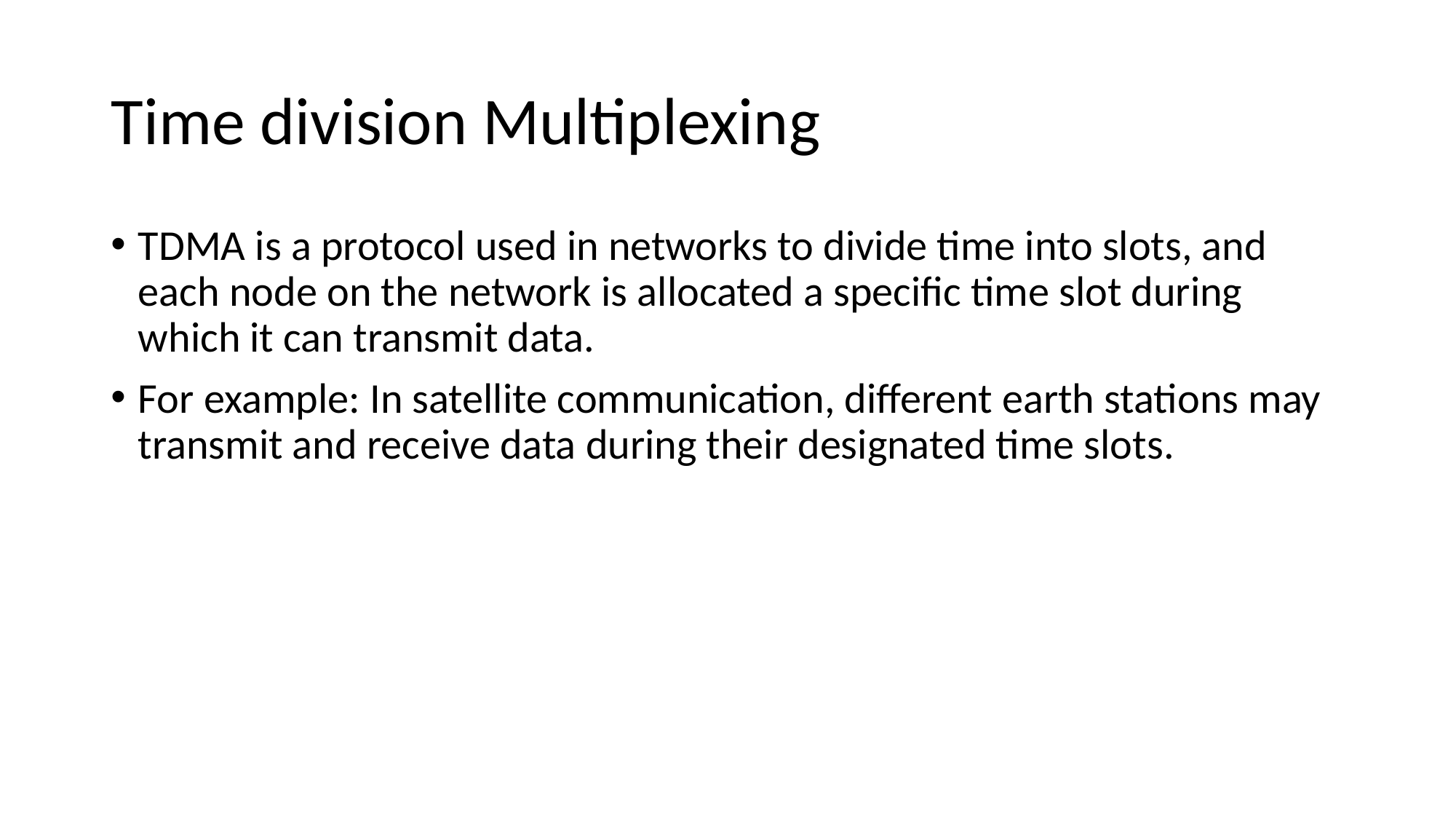

# Time division Multiplexing
TDMA is a protocol used in networks to divide time into slots, and each node on the network is allocated a specific time slot during which it can transmit data.
For example: In satellite communication, different earth stations may transmit and receive data during their designated time slots.